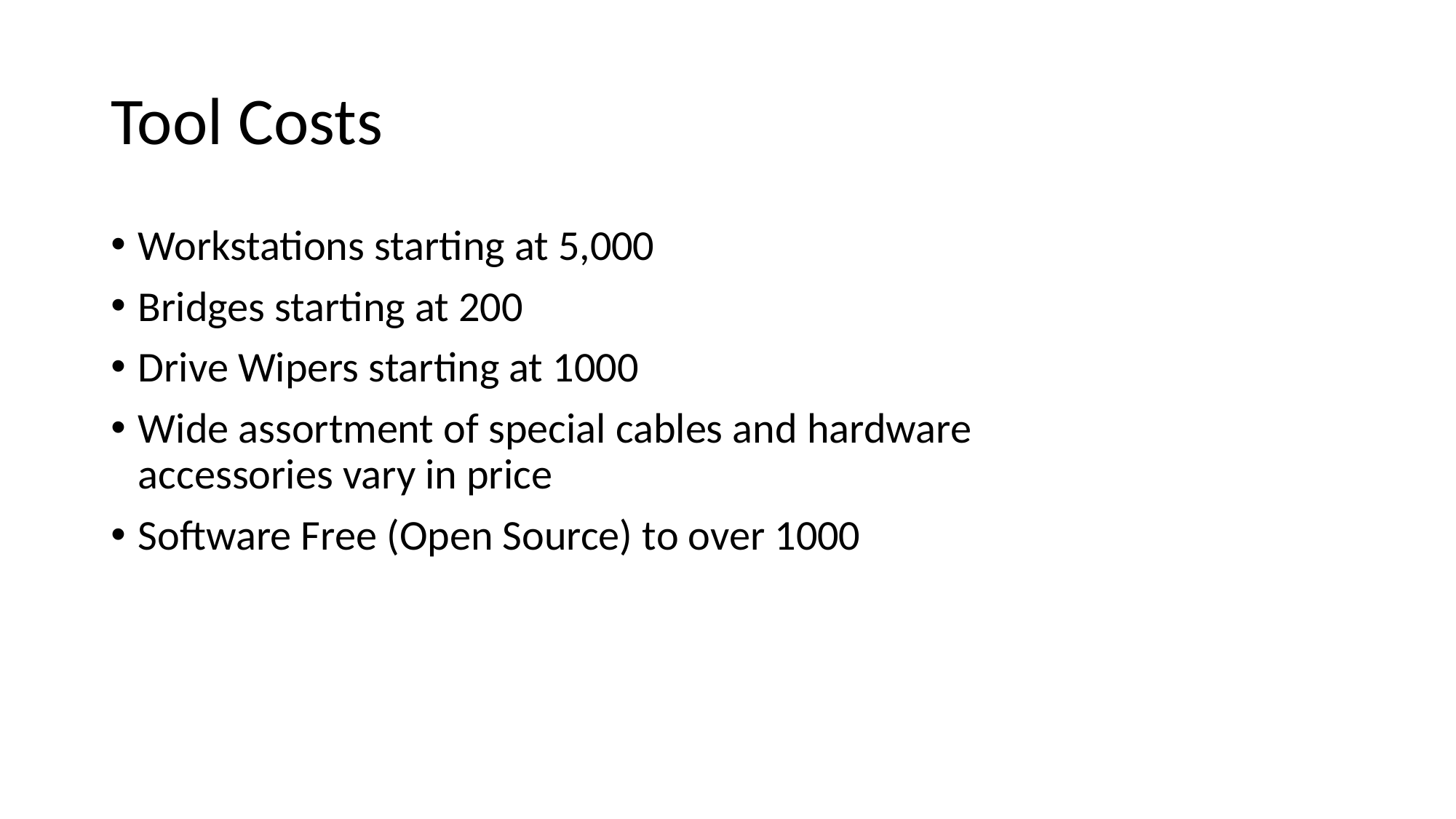

# Tool Costs
Workstations starting at 5,000
Bridges starting at 200
Drive Wipers starting at 1000
Wide assortment of special cables and hardware
accessories vary in price
Software Free (Open Source) to over 1000